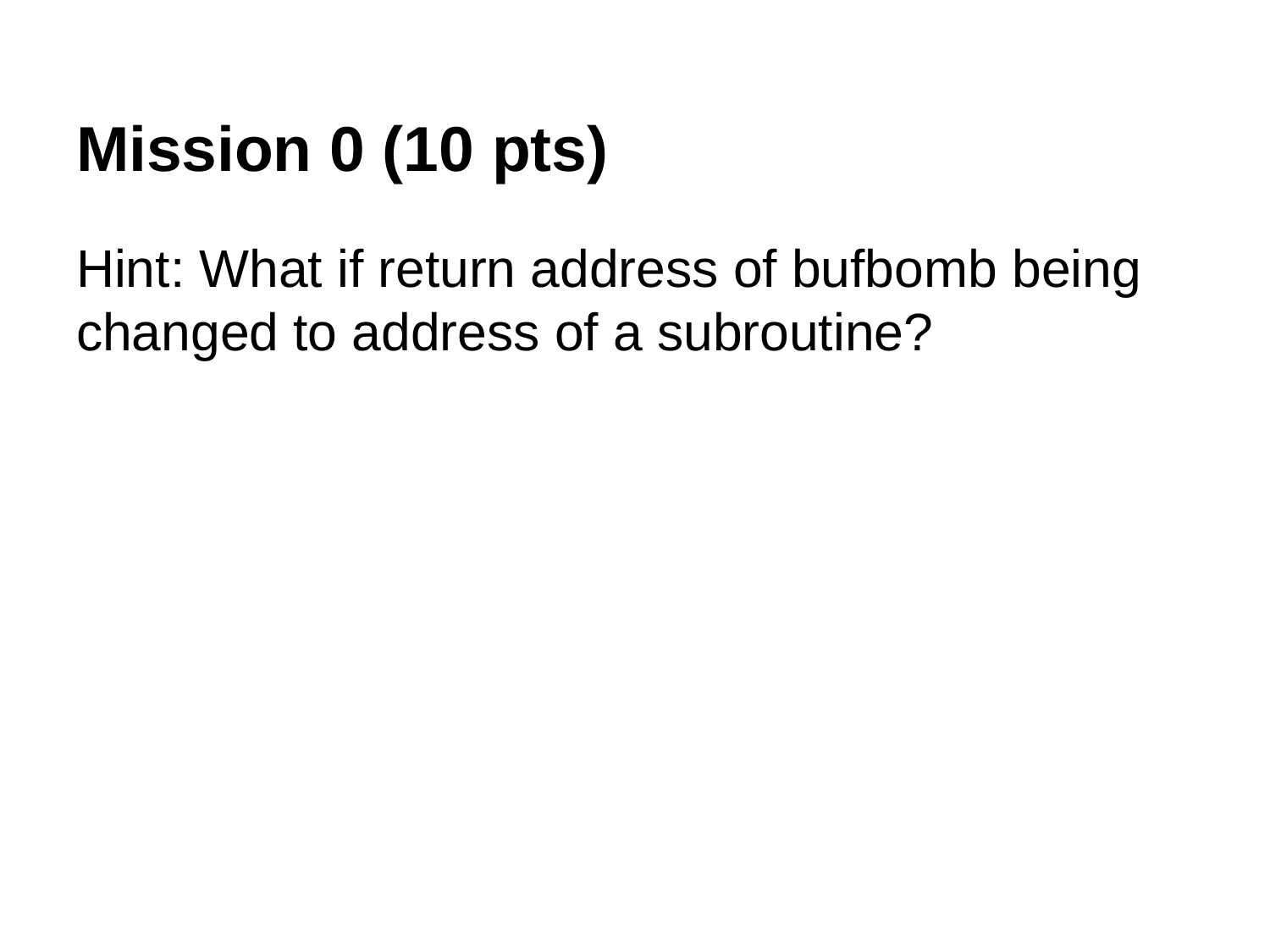

Mission 0 (10 pts)
Hint: What if return address of bufbomb being changed to address of a subroutine?